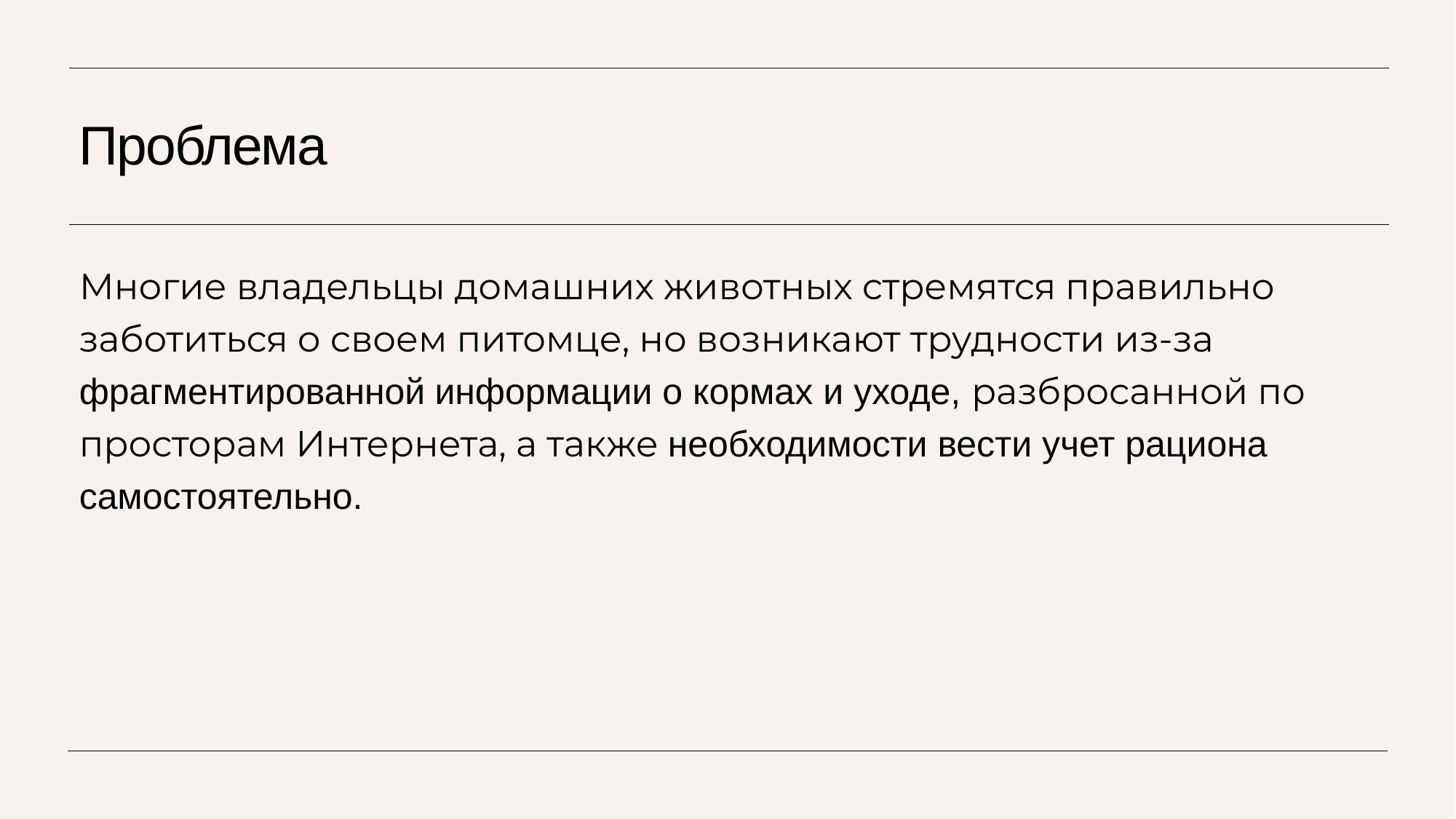

# Проблема
Многие владельцы домашних животных стремятся правильно заботиться о своем питомце, но возникают трудности из-за фрагментированной информации о кормах и уходе, разбросанной по просторам Интернета, а также необходимости вести учет рациона самостоятельно.